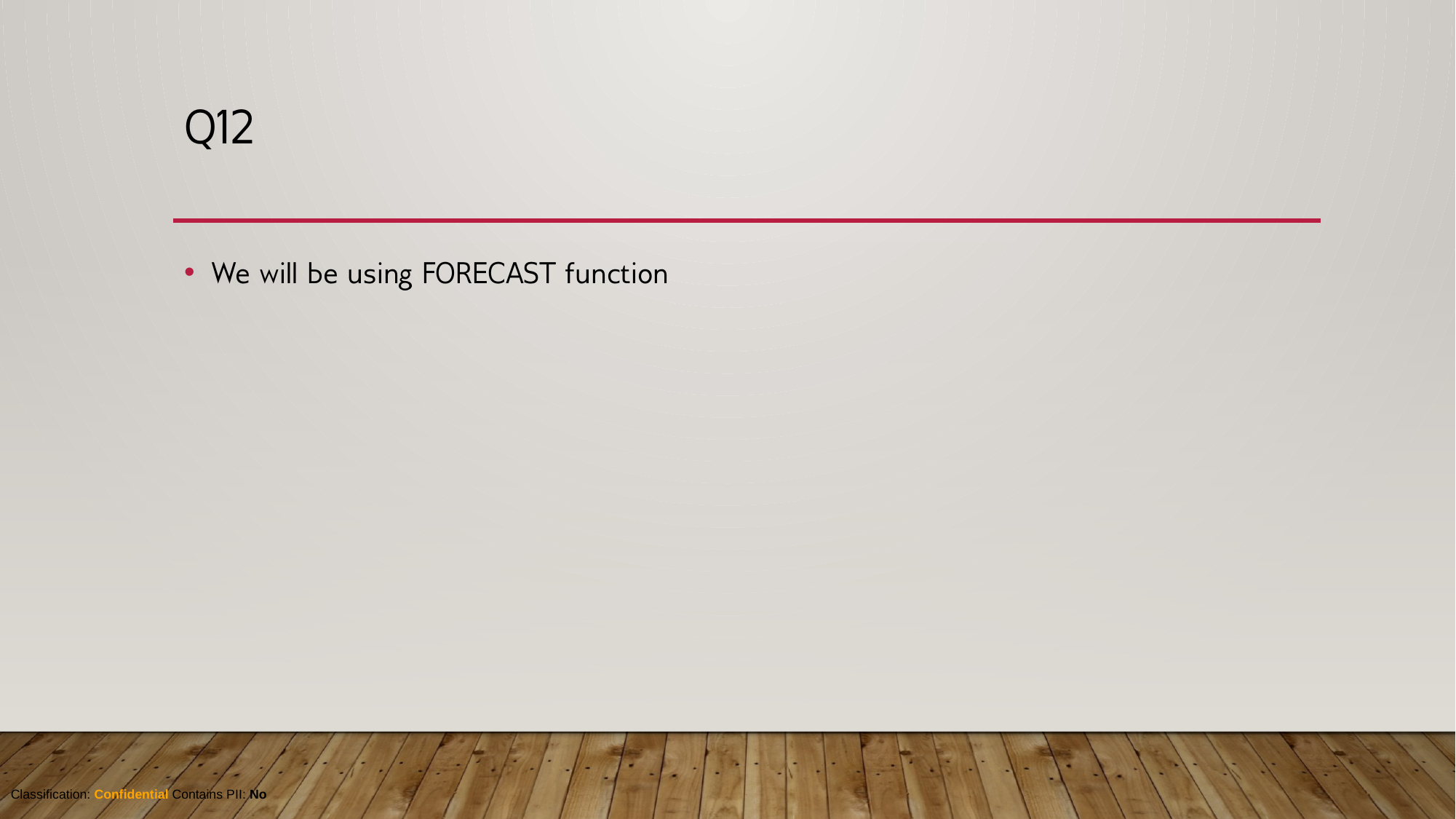

# Q12
We will be using FORECAST function